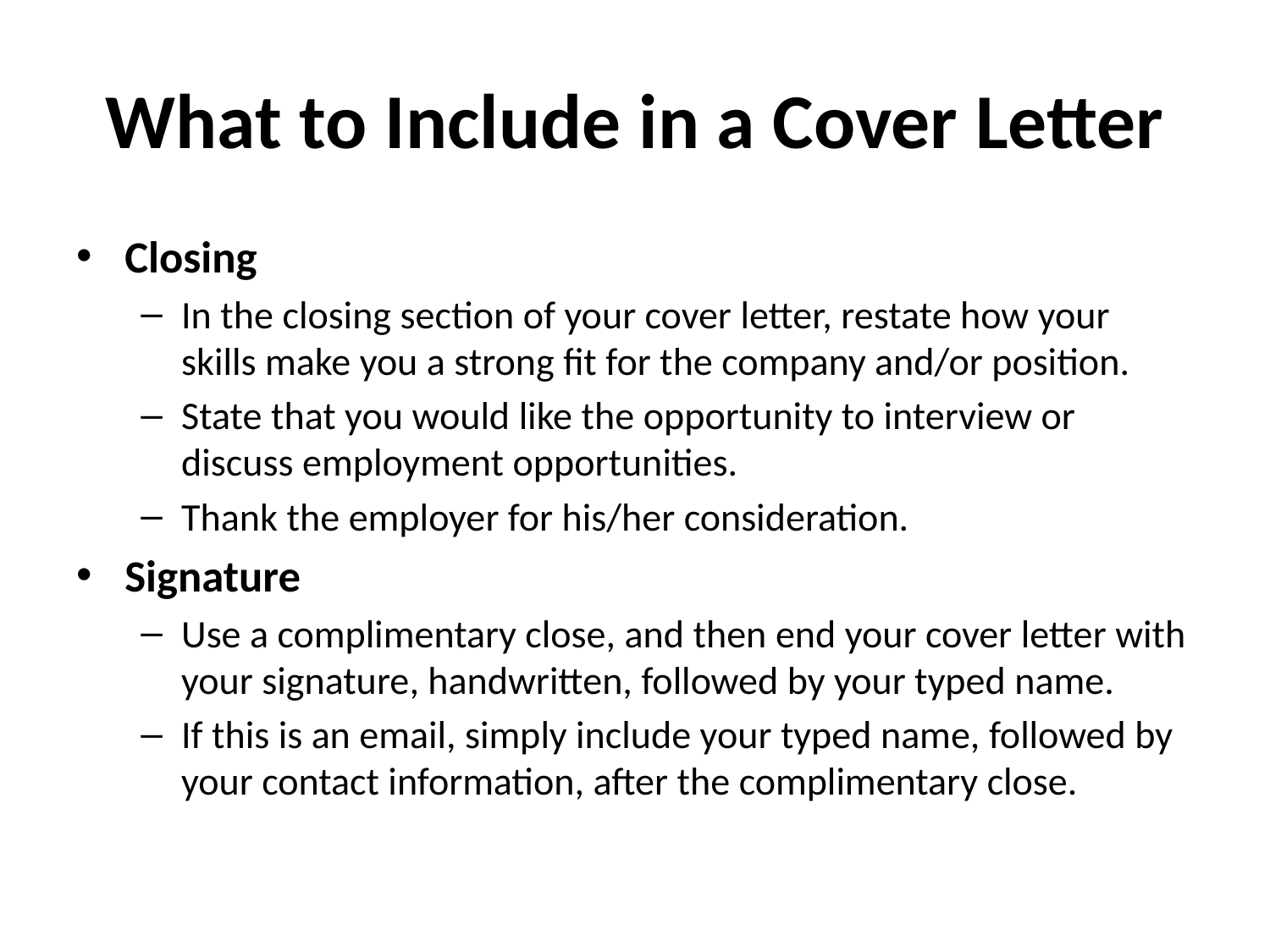

# What to Include in a Cover Letter
Closing
In the closing section of your cover letter, restate how your skills make you a strong fit for the company and/or position.
State that you would like the opportunity to interview or discuss employment opportunities.
Thank the employer for his/her consideration.
Signature
Use a complimentary close, and then end your cover letter with your signature, handwritten, followed by your typed name.
If this is an email, simply include your typed name, followed by your contact information, after the complimentary close.